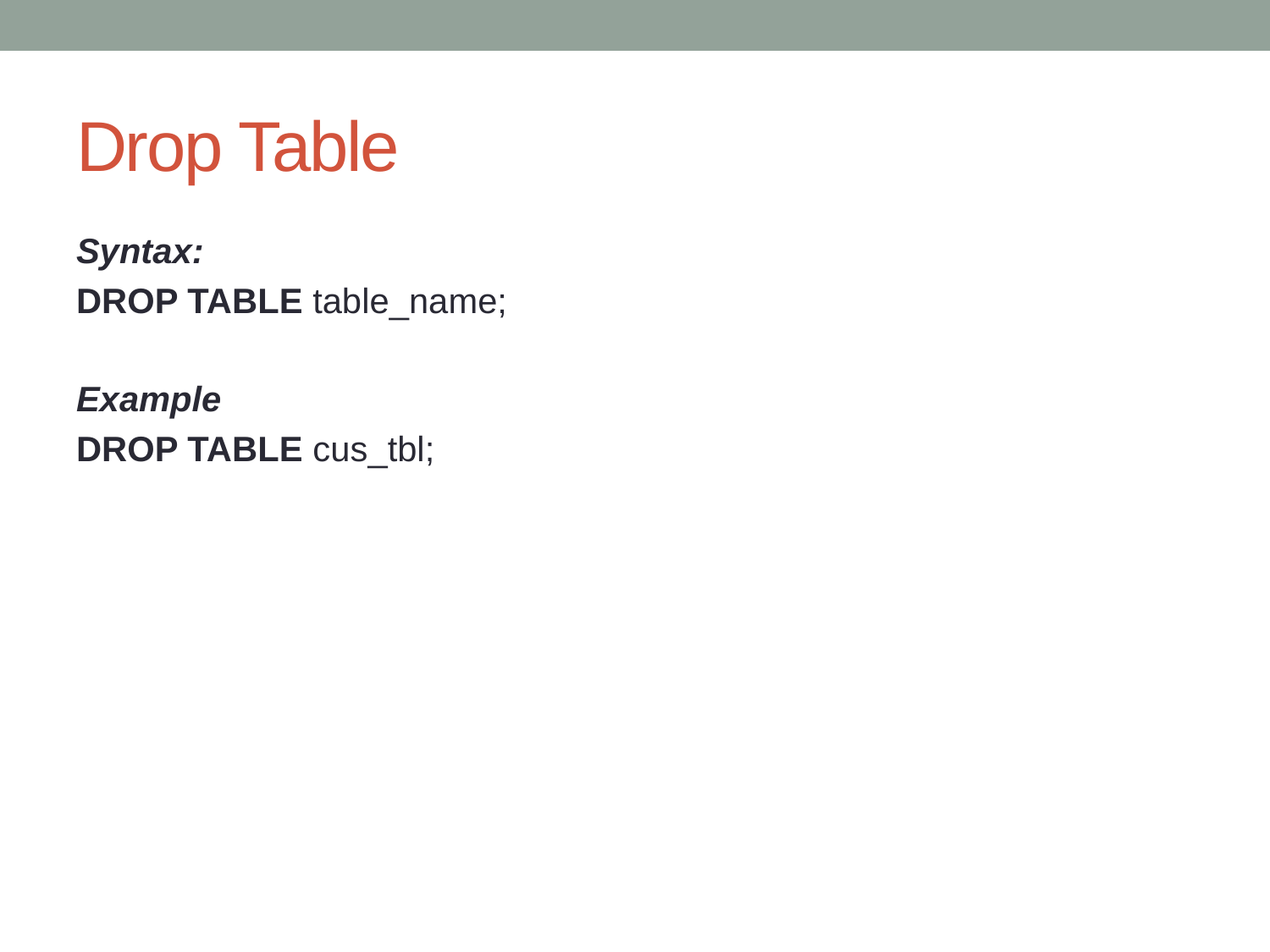

# Drop Table
Syntax:
DROP TABLE table_name;

Example
DROP TABLE cus_tbl;